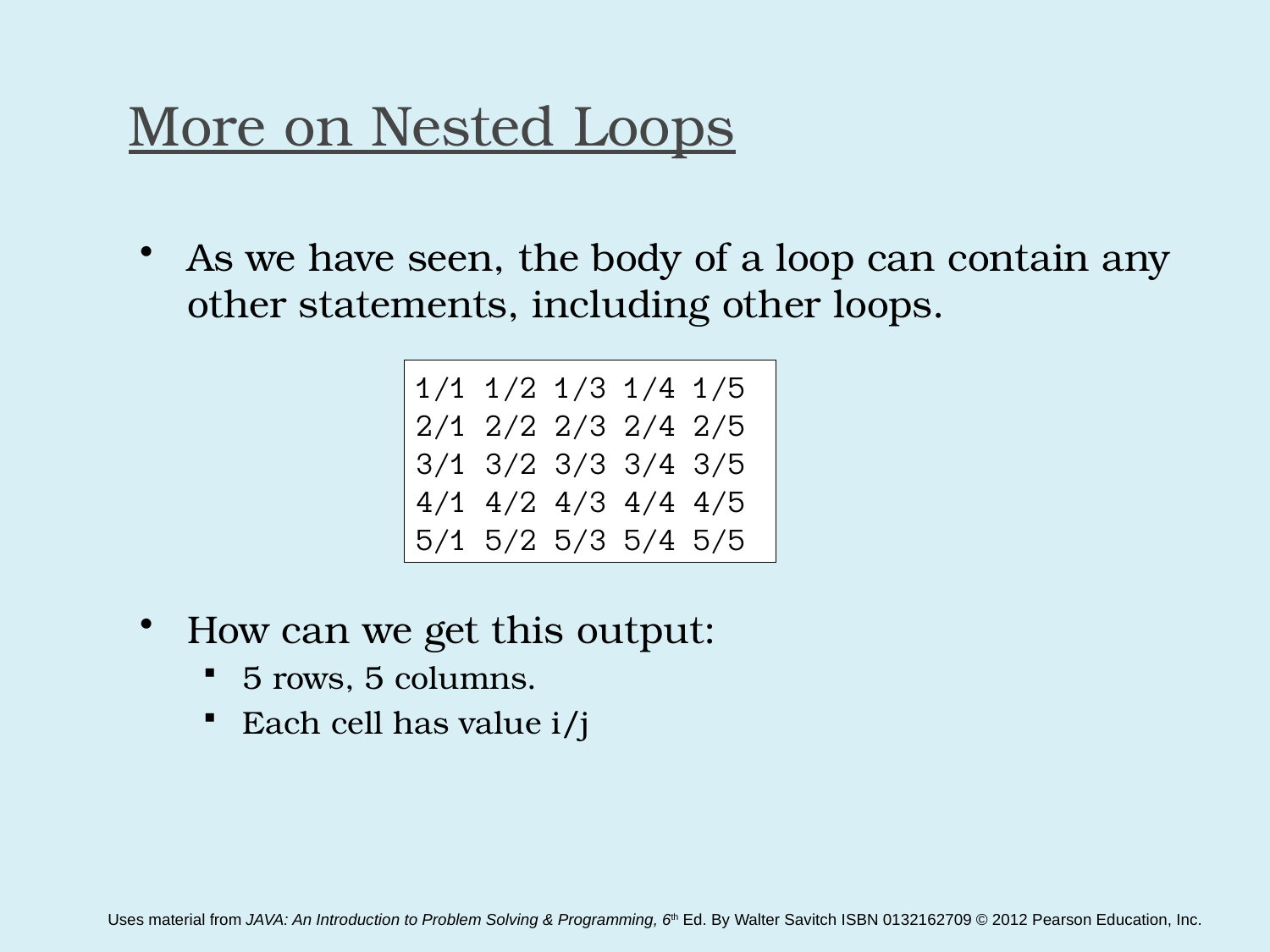

More on Nested Loops
As we have seen, the body of a loop can contain any other statements, including other loops.

How can we get this output:
5 rows, 5 columns.
Each cell has value i/j
1/1 1/2 1/3 1/4 1/5
2/1 2/2 2/3 2/4 2/5
3/1 3/2 3/3 3/4 3/5
4/1 4/2 4/3 4/4 4/5
5/1 5/2 5/3 5/4 5/5